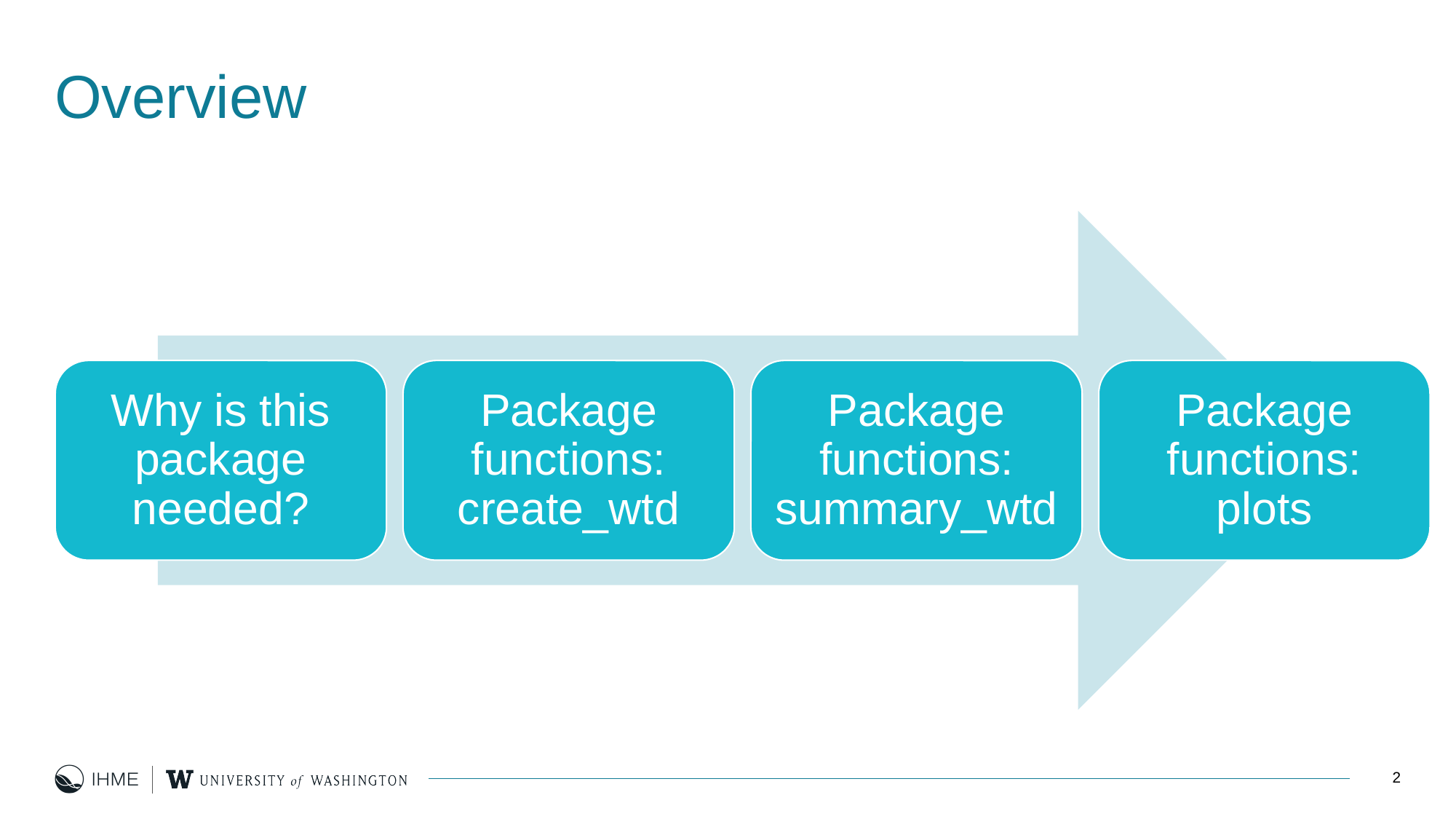

# Overview

Why is this package needed?
Package functions: create_wtd
Package functions: summary_wtd
Package functions: plots
2